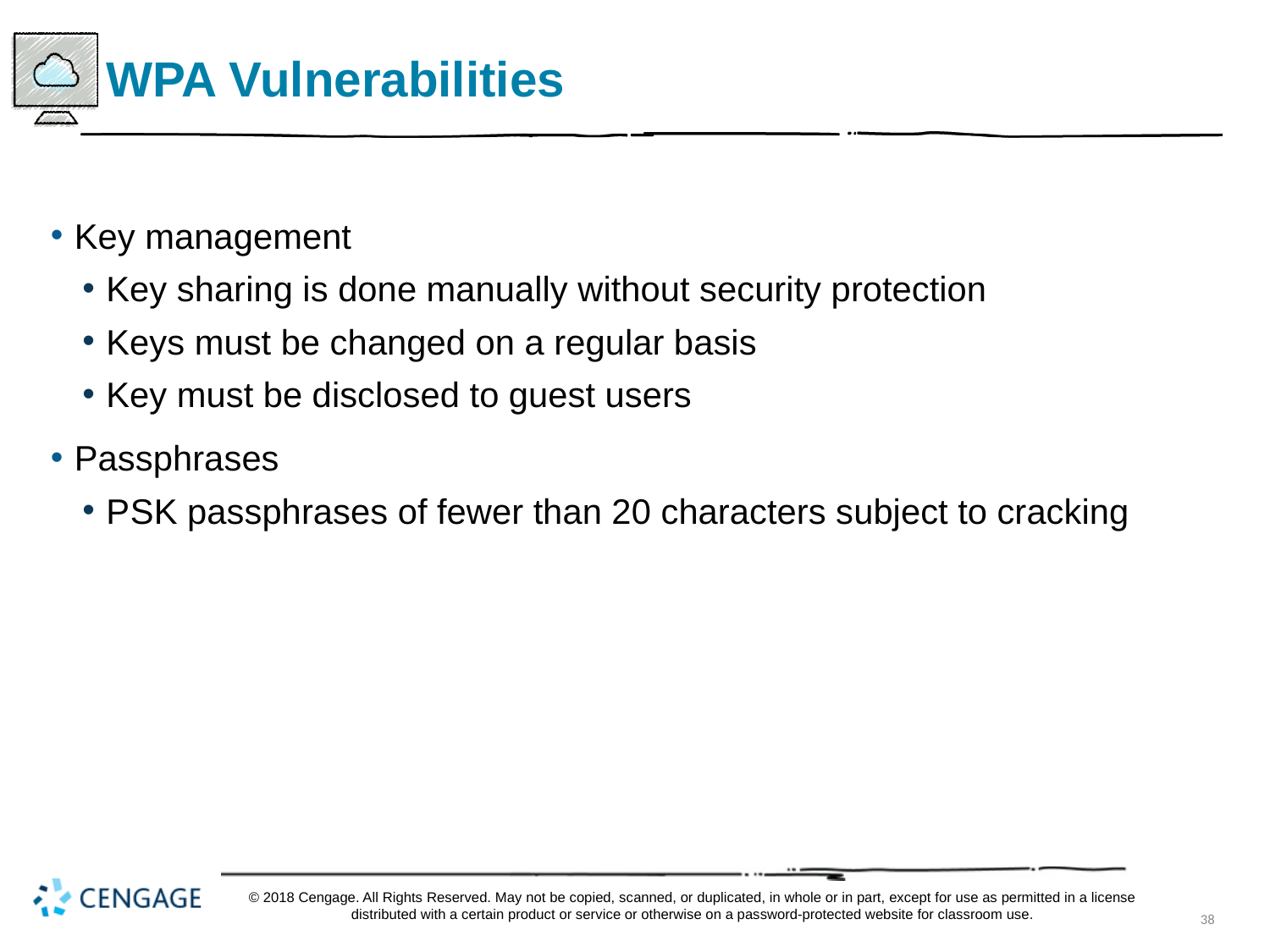

# WPA Vulnerabilities
Key management
Key sharing is done manually without security protection
Keys must be changed on a regular basis
Key must be disclosed to guest users
Passphrases
P S K passphrases of fewer than 20 characters subject to cracking
© 2018 Cengage. All Rights Reserved. May not be copied, scanned, or duplicated, in whole or in part, except for use as permitted in a license distributed with a certain product or service or otherwise on a password-protected website for classroom use.